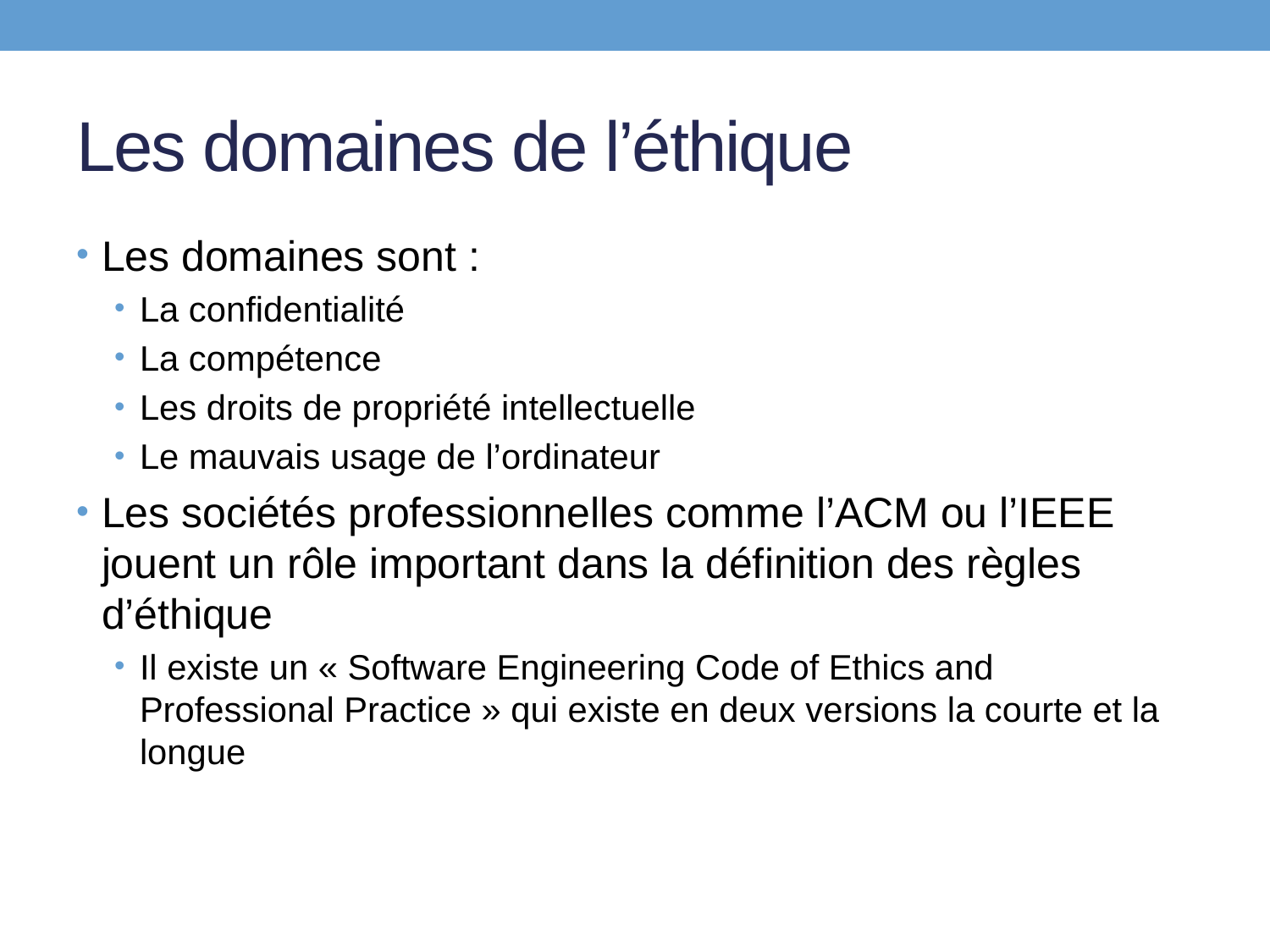

# Les domaines de l’éthique
Les domaines sont :
La confidentialité
La compétence
Les droits de propriété intellectuelle
Le mauvais usage de l’ordinateur
Les sociétés professionnelles comme l’ACM ou l’IEEE jouent un rôle important dans la définition des règles d’éthique
Il existe un « Software Engineering Code of Ethics and Professional Practice » qui existe en deux versions la courte et la longue